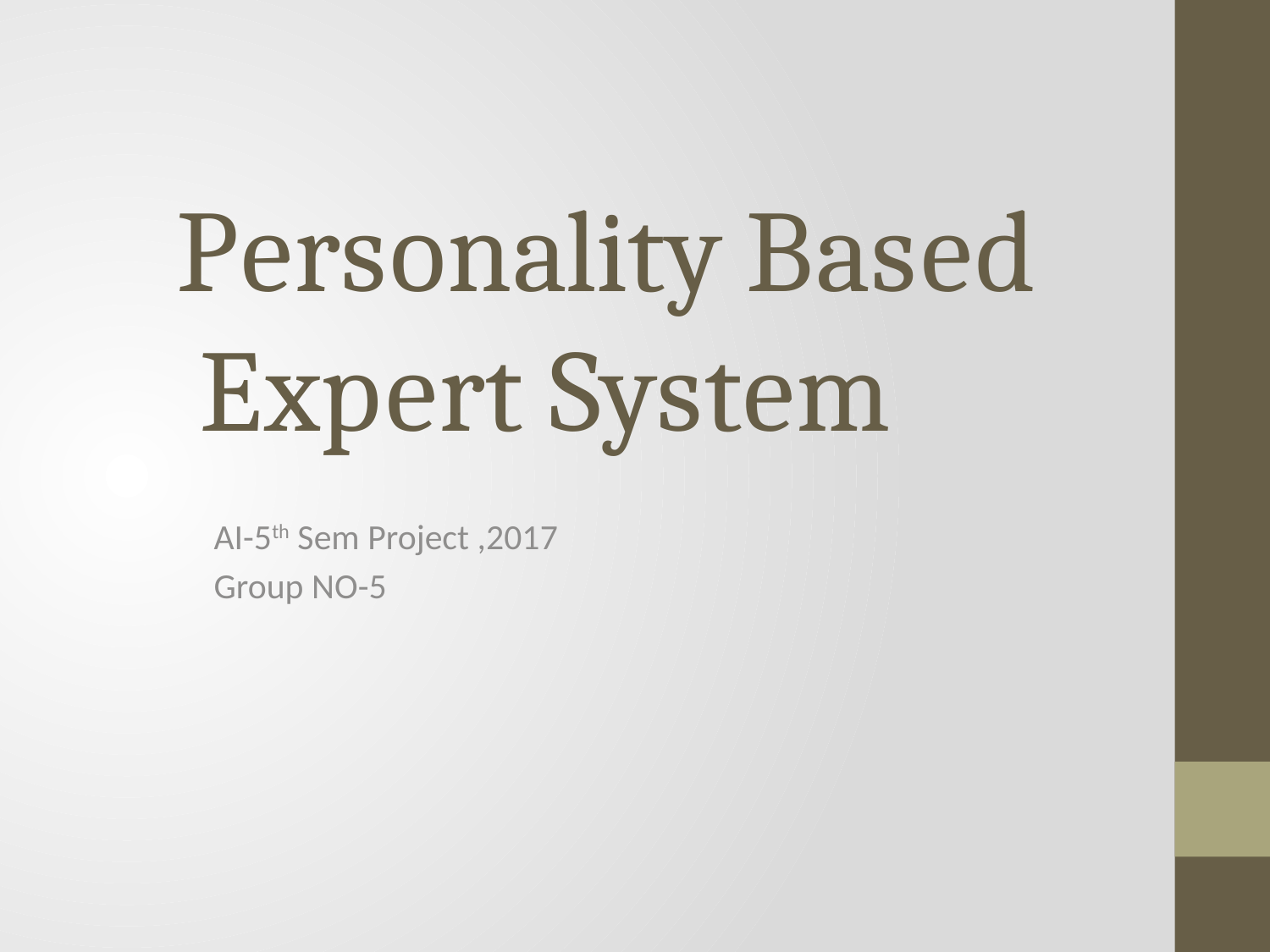

# Personality Based     Expert System
AI-5th Sem Project ,2017
Group NO-5